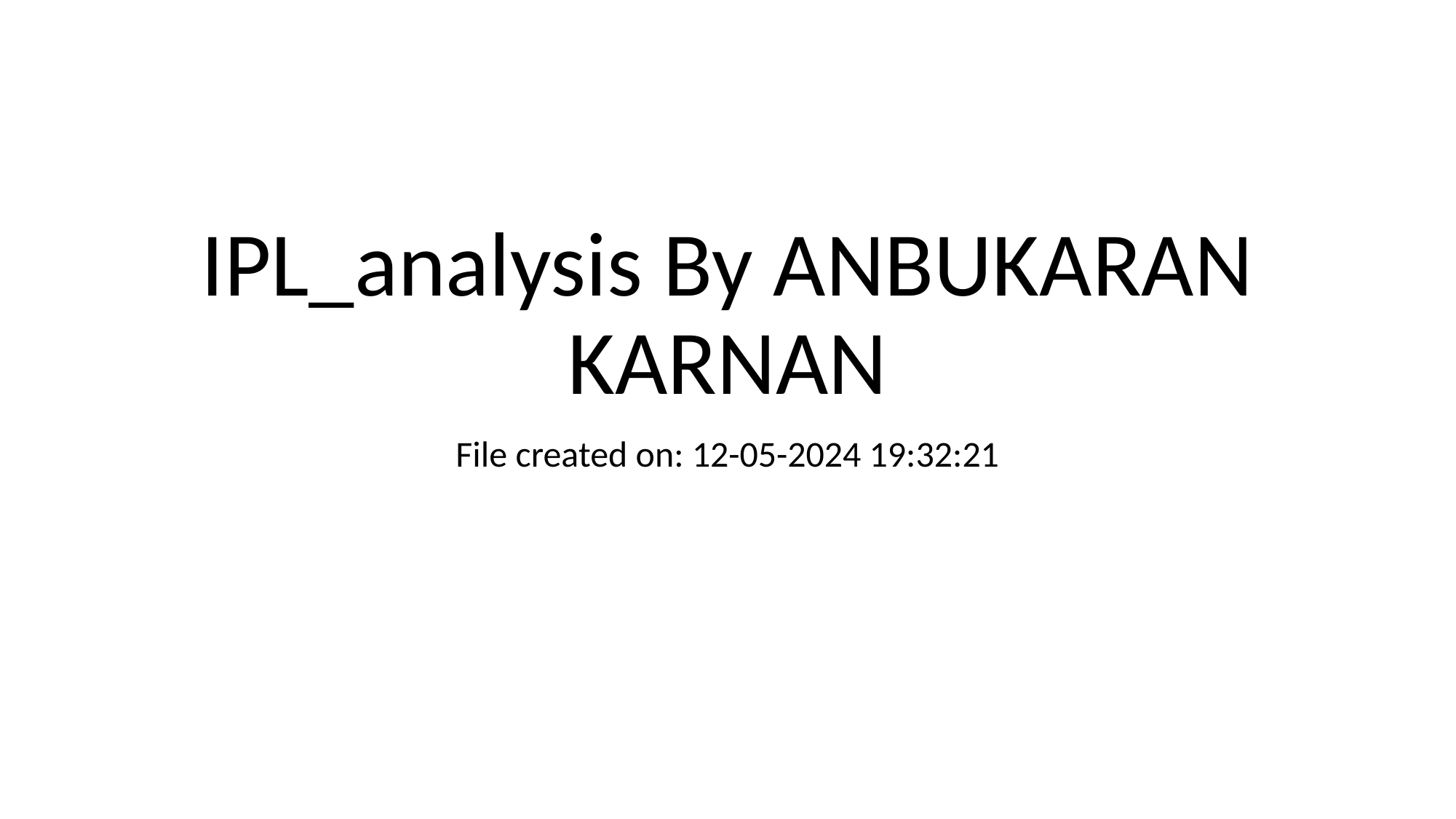

# IPL_analysis By ANBUKARAN KARNAN
File created on: 12-05-2024 19:32:21